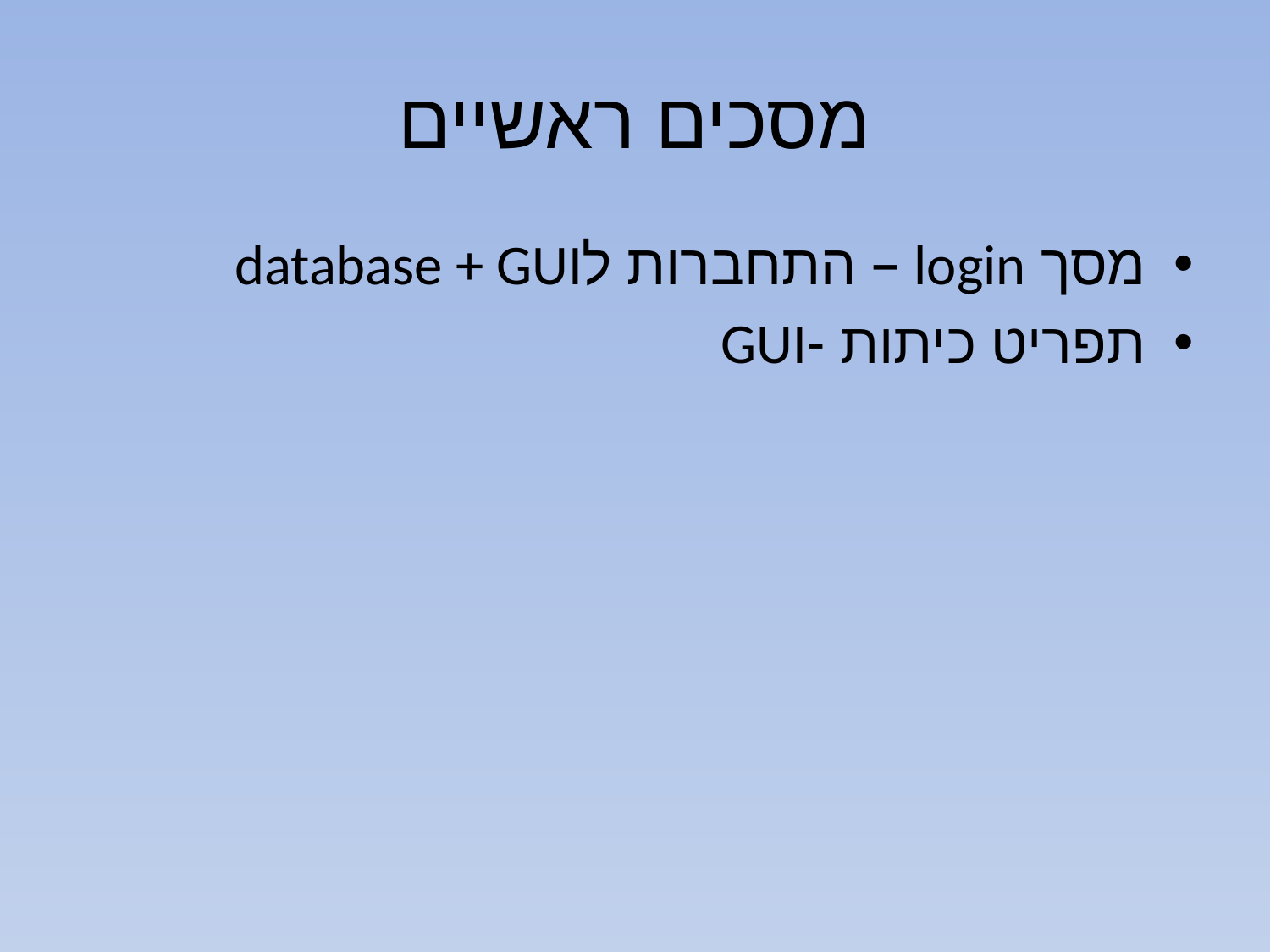

# מסכים ראשיים
מסך login – התחברות לdatabase + GUI
תפריט כיתות -GUI